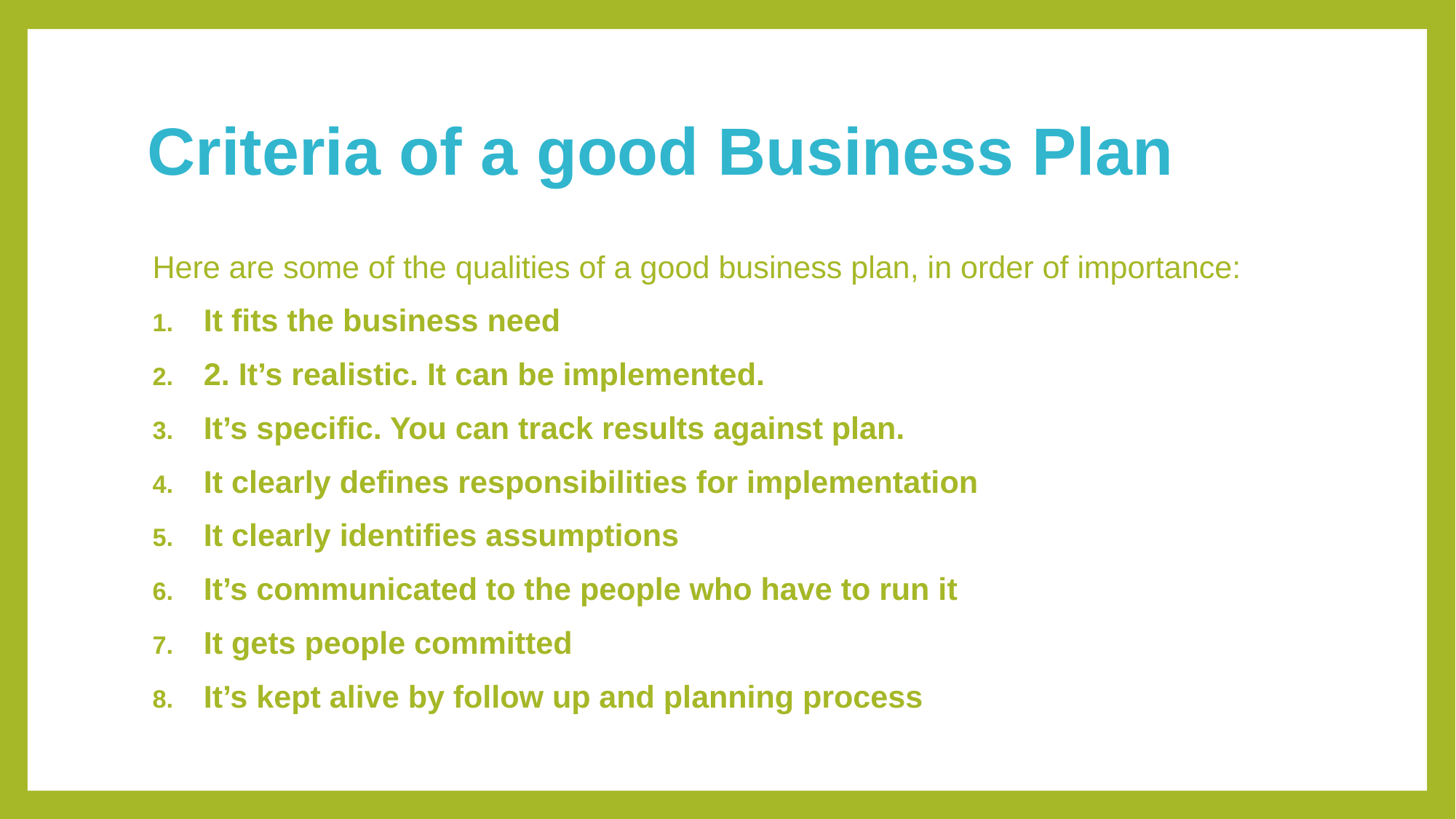

# Criteria of a good Business Plan
Here are some of the qualities of a good business plan, in order of importance:
It fits the business need
2. It’s realistic. It can be implemented.
It’s specific. You can track results against plan.
It clearly defines responsibilities for implementation
It clearly identifies assumptions
It’s communicated to the people who have to run it
It gets people committed
It’s kept alive by follow up and planning process